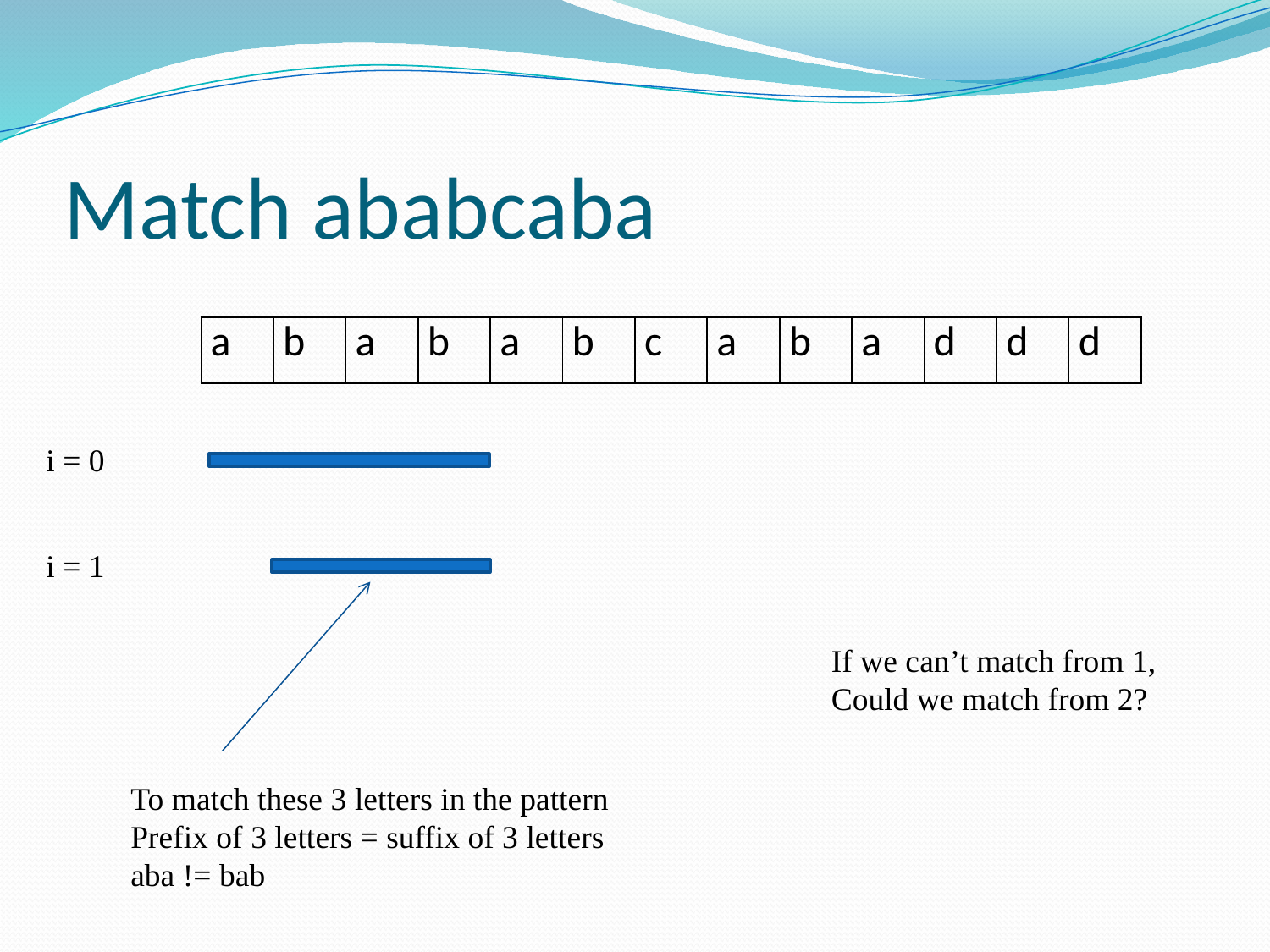

# Match ababcaba
| a | b | a | b | a | b | c | a | b | a | d | d | d |
| --- | --- | --- | --- | --- | --- | --- | --- | --- | --- | --- | --- | --- |
i = 0

i = 1

If we can’t match from 1,
Could we match from 2?
To match these 3 letters in the pattern
Prefix of 3 letters = suffix of 3 letters
aba != bab